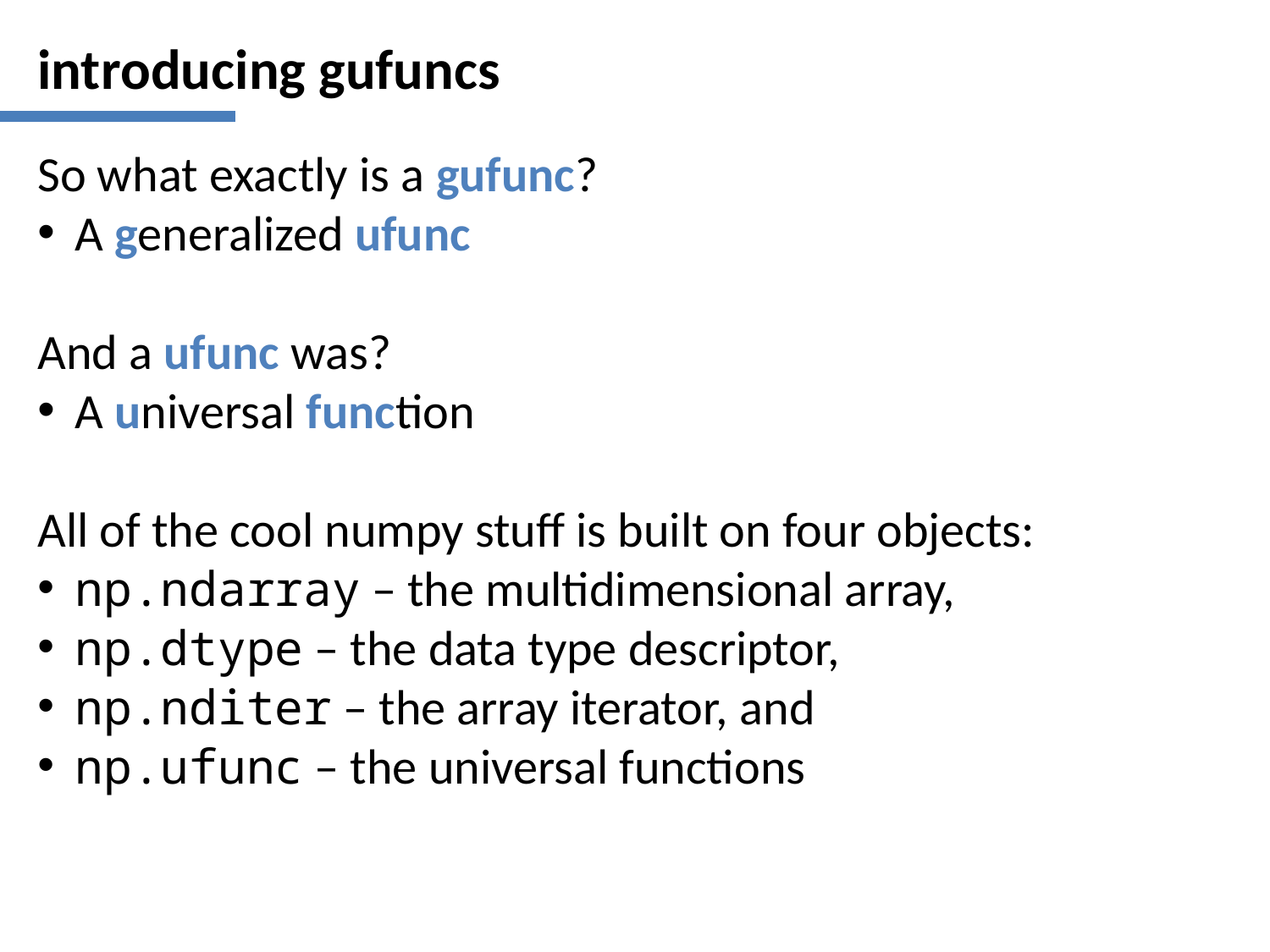

# introducing gufuncs
So what exactly is a gufunc?
A generalized ufunc

And a ufunc was?
A universal function

All of the cool numpy stuff is built on four objects:
np.ndarray – the multidimensional array,
np.dtype – the data type descriptor,
np.nditer – the array iterator, and
np.ufunc – the universal functions